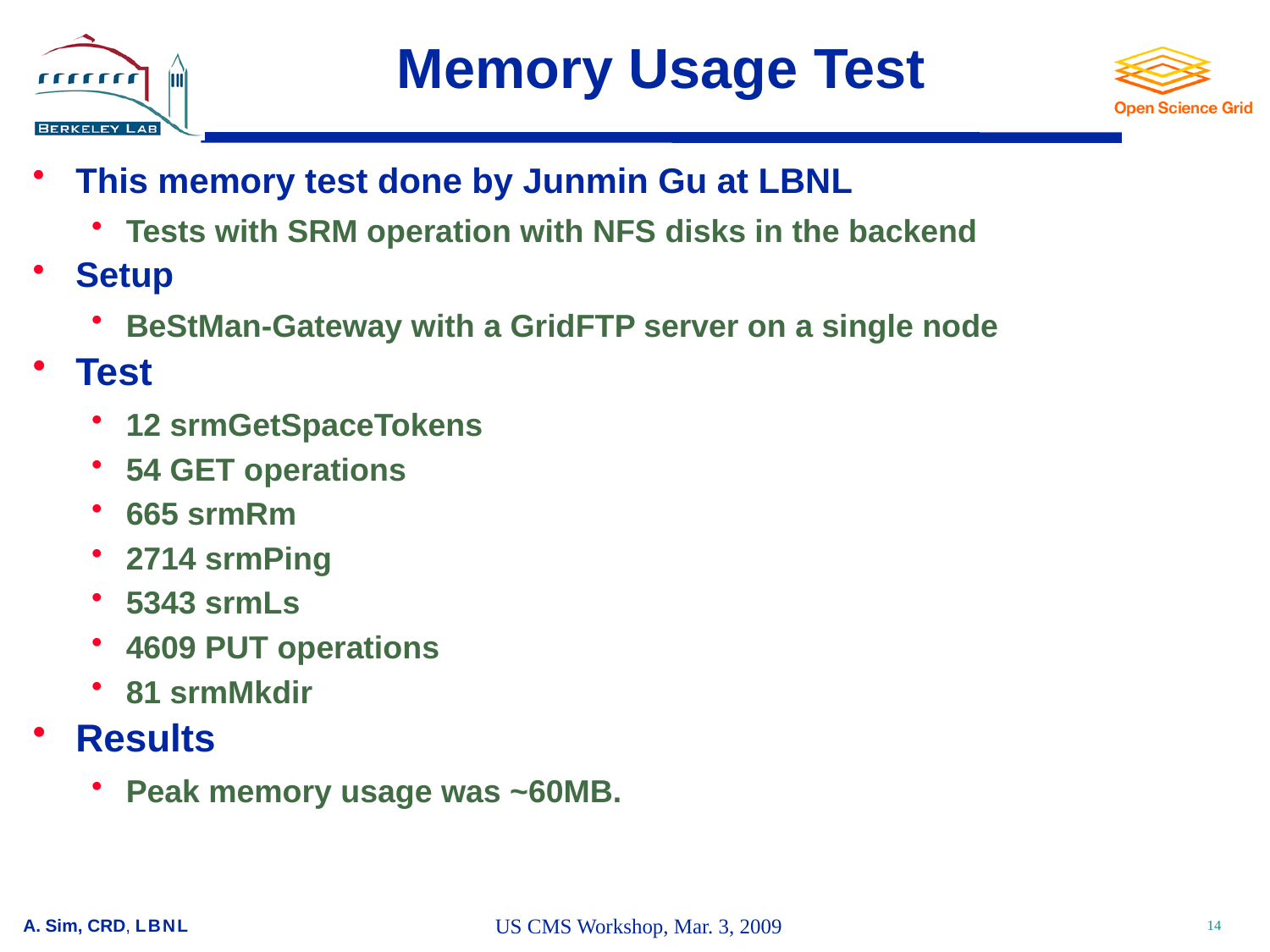

# Memory Usage Test
This memory test done by Junmin Gu at LBNL
Tests with SRM operation with NFS disks in the backend
Setup
BeStMan-Gateway with a GridFTP server on a single node
Test
12 srmGetSpaceTokens
54 GET operations
665 srmRm
2714 srmPing
5343 srmLs
4609 PUT operations
81 srmMkdir
Results
Peak memory usage was ~60MB.